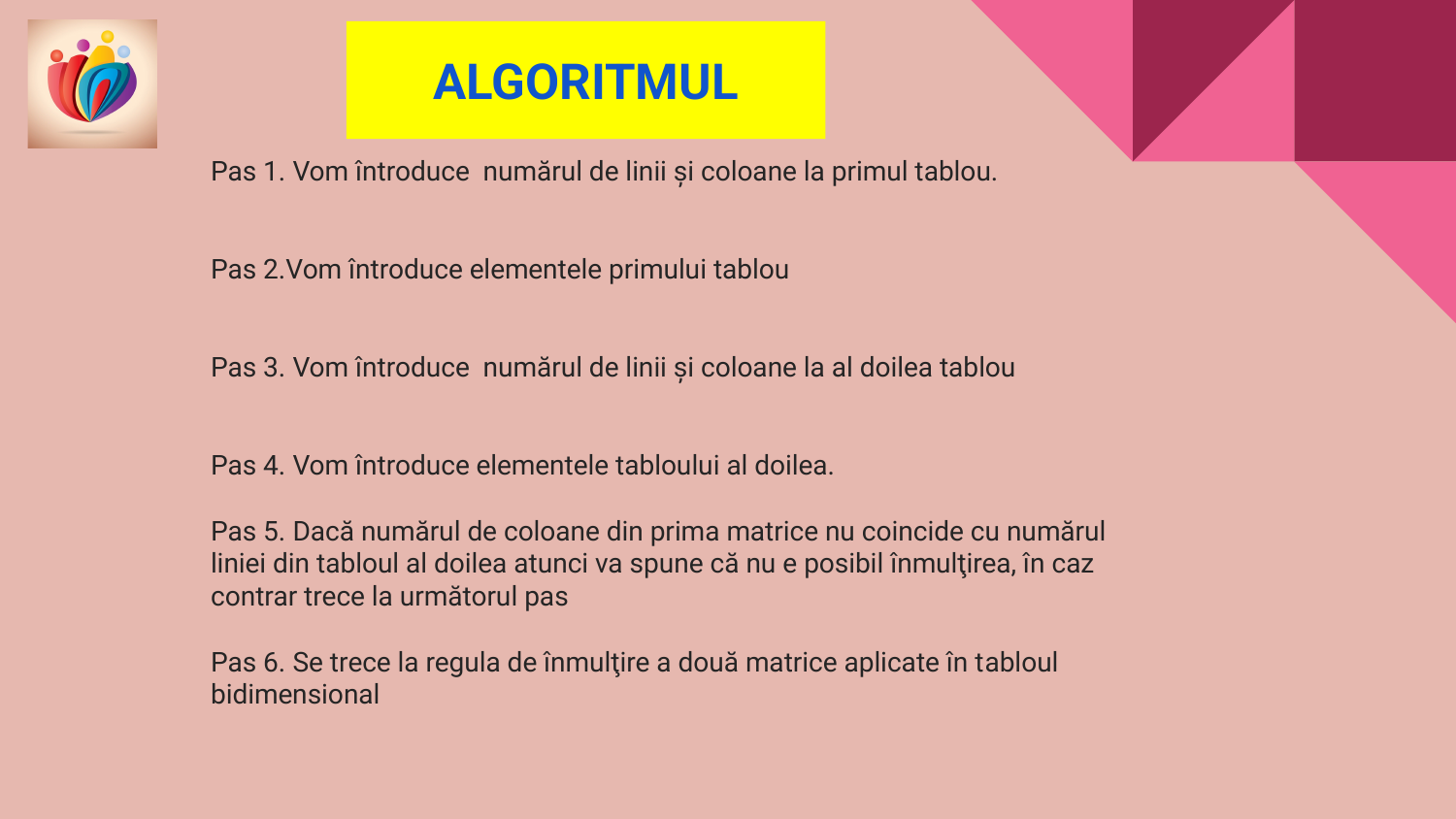

ALGORITMUL
Pas 1. Vom întroduce  numărul de linii şi coloane la primul tablou.

Pas 2.Vom întroduce elementele primului tablou

Pas 3. Vom întroduce  numărul de linii şi coloane la al doilea tablou

Pas 4. Vom întroduce elementele tabloului al doilea.

Pas 5. Dacă numărul de coloane din prima matrice nu coincide cu numărul liniei din tabloul al doilea atunci va spune că nu e posibil înmulţirea, în caz contrar trece la următorul pas

Pas 6. Se trece la regula de înmulţire a două matrice aplicate în tabloul bidimensional